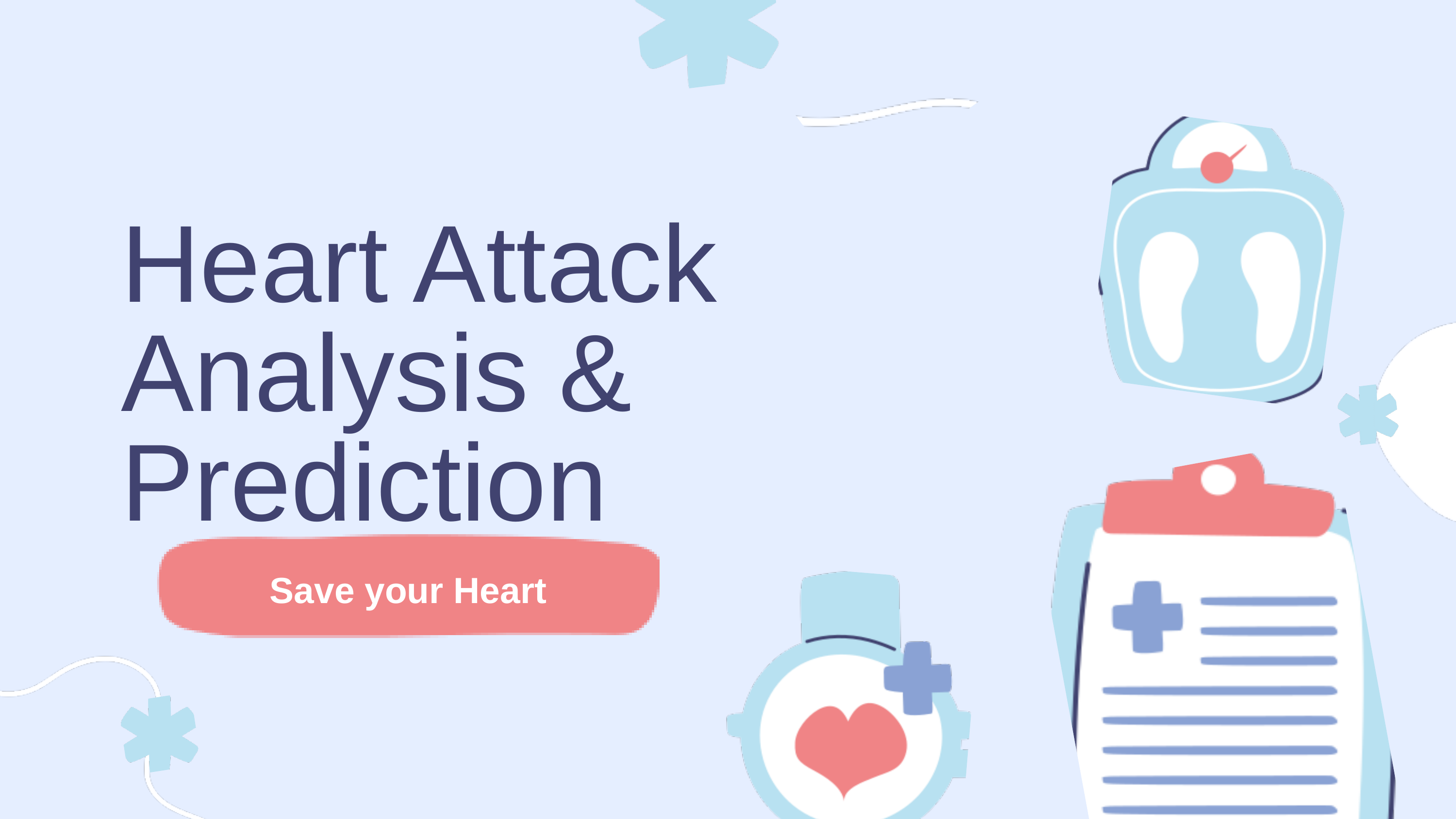

Heart Attack
Analysis & Prediction

Save your Heart